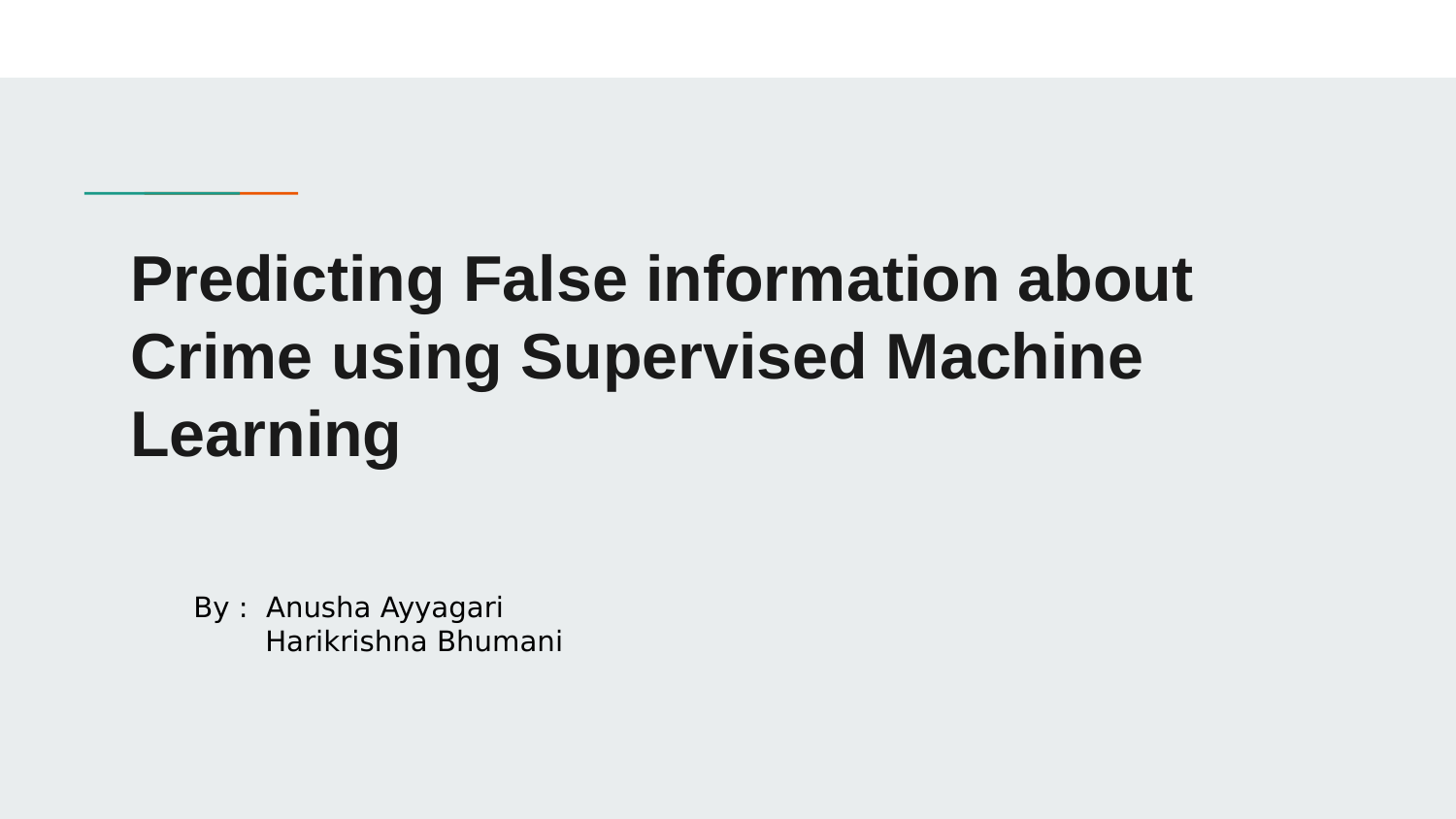

# Predicting False information about Crime using Supervised Machine Learning

By :  Anusha Ayyagari
        Harikrishna Bhumani